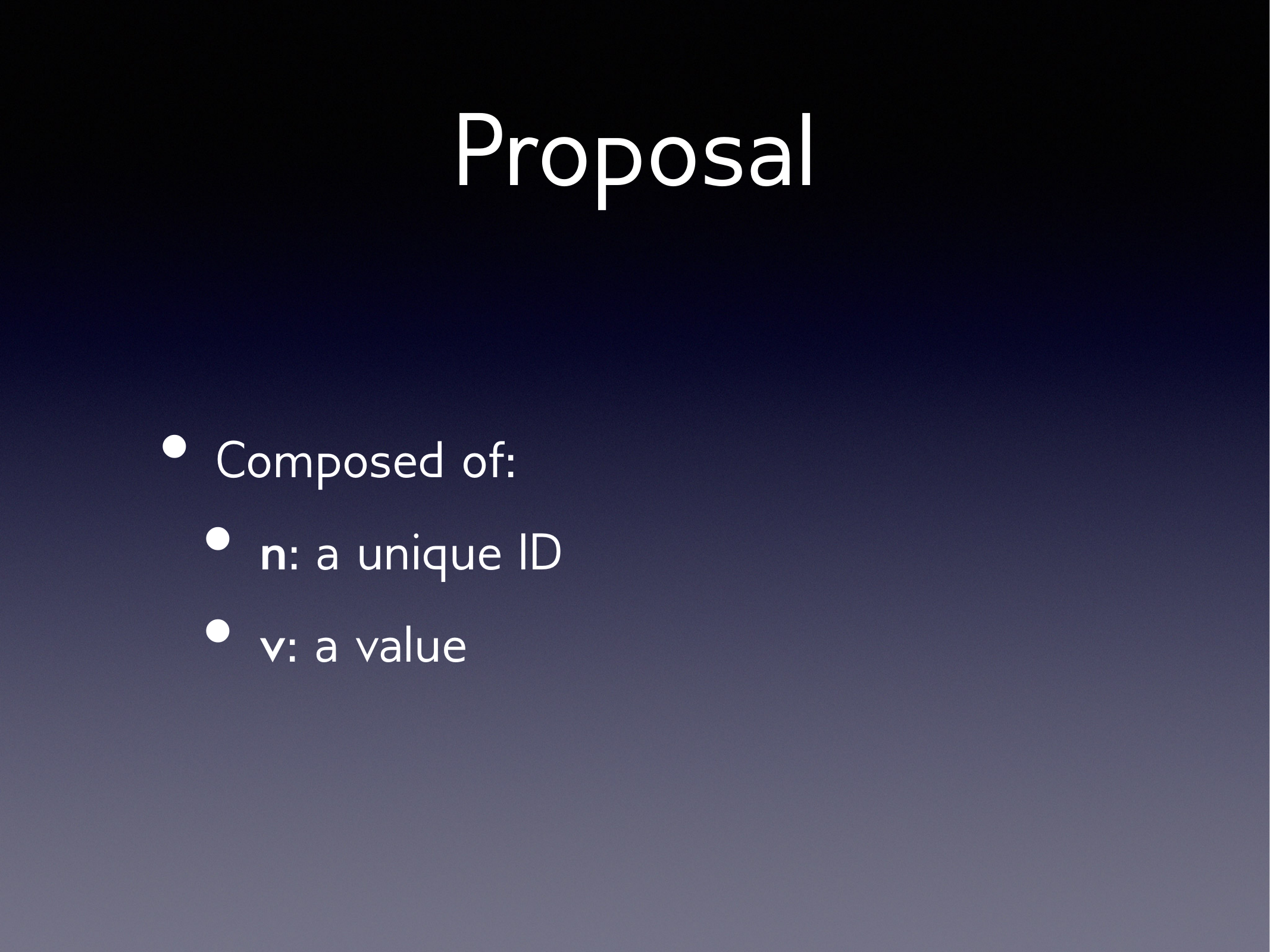

# Proposal
Composed of:
n: a unique ID
v: a value